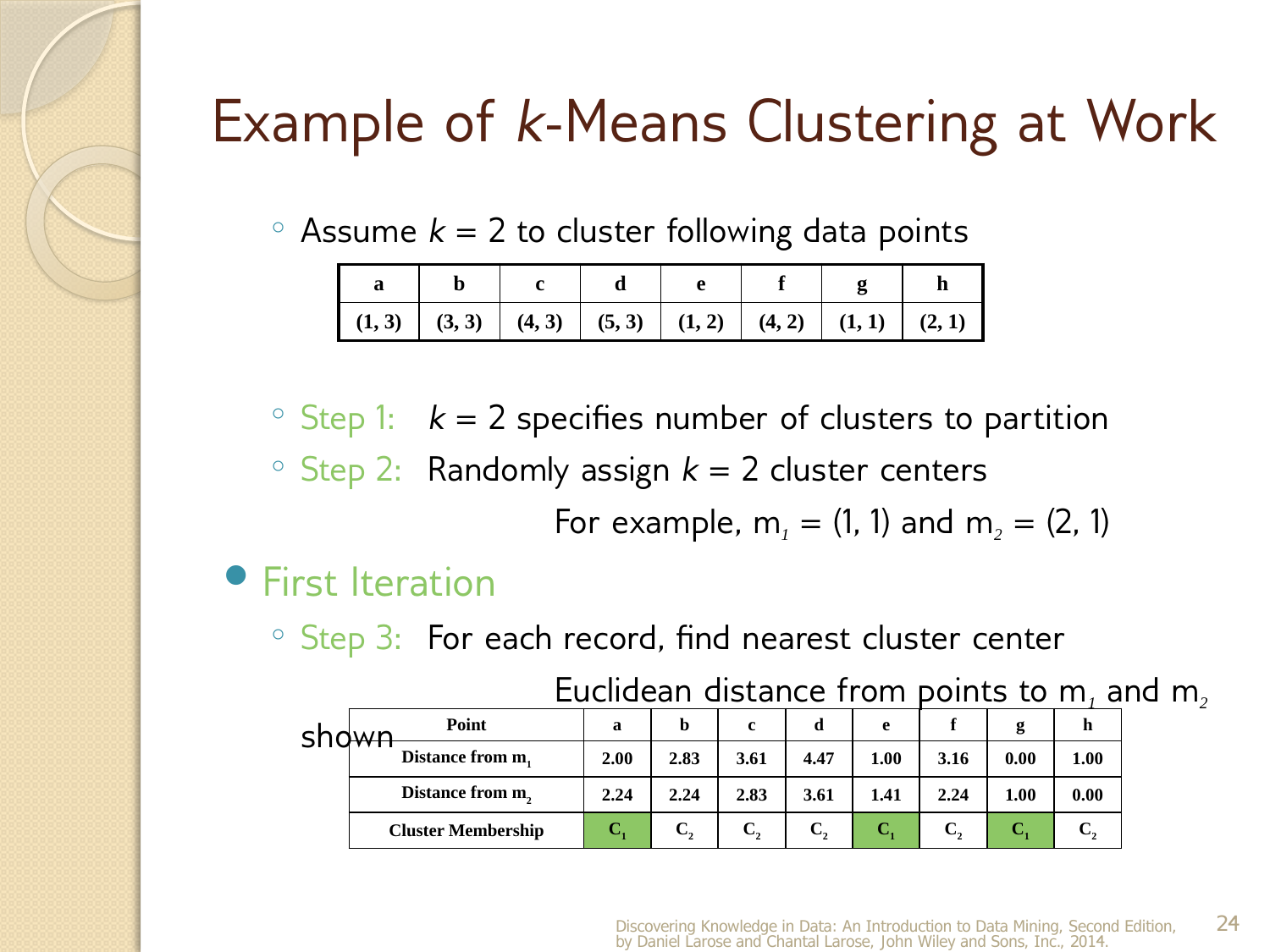

# Example of k-Means Clustering at Work
Assume k = 2 to cluster following data points

Step 1:	k = 2 specifies number of clusters to partition
Step 2:	Randomly assign k = 2 cluster centers
			For example, m1 = (1, 1) and m2 = (2, 1)
First Iteration
Step 3:	For each record, find nearest cluster center
			Euclidean distance from points to m1 and m2 shown
| a | b | c | d | e | f | g | h |
| --- | --- | --- | --- | --- | --- | --- | --- |
| (1, 3) | (3, 3) | (4, 3) | (5, 3) | (1, 2) | (4, 2) | (1, 1) | (2, 1) |

| Point | a | b | c | d | e | f | g | h |
| --- | --- | --- | --- | --- | --- | --- | --- | --- |
| Distance from m1 | 2.00 | 2.83 | 3.61 | 4.47 | 1.00 | 3.16 | 0.00 | 1.00 |
| Distance from m2 | 2.24 | 2.24 | 2.83 | 3.61 | 1.41 | 2.24 | 1.00 | 0.00 |
| Cluster Membership | C1 | C2 | C2 | C2 | C1 | C2 | C1 | C2 |
Discovering Knowledge in Data: An Introduction to Data Mining, Second Edition, by Daniel Larose and Chantal Larose, John Wiley and Sons, Inc., 2014.
24